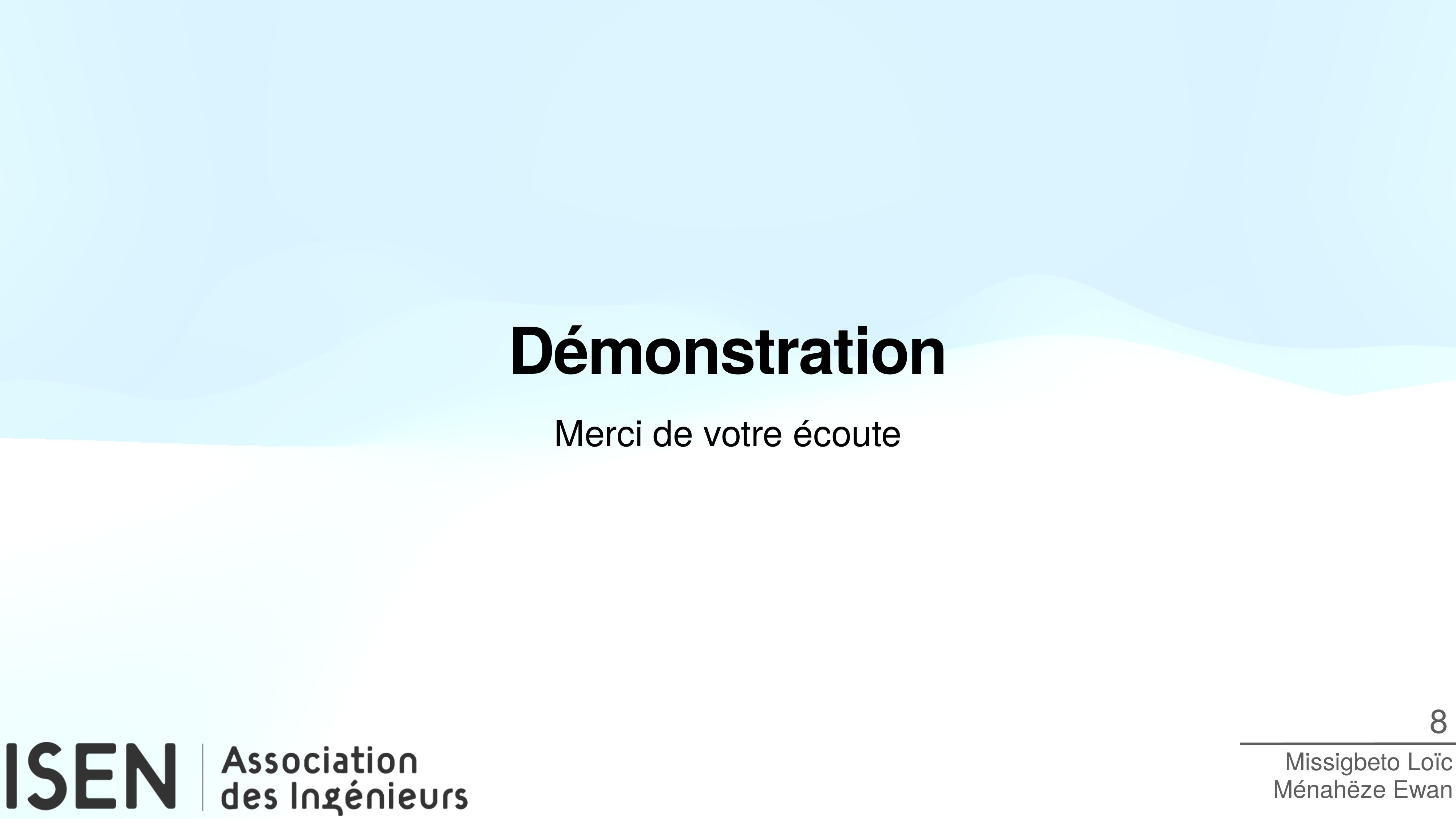

# Démonstration
Merci de votre écoute
8